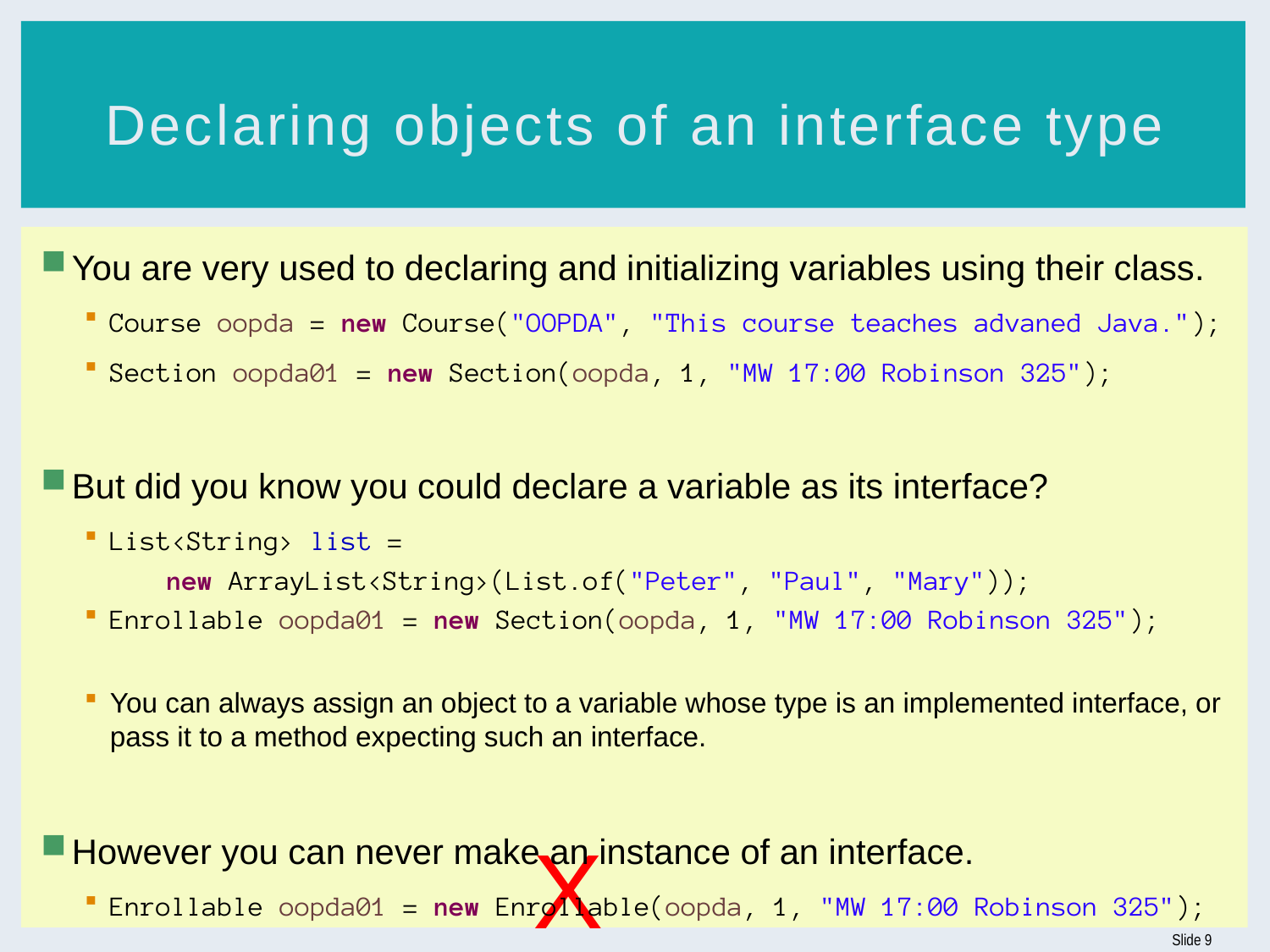

# Declaring objects of an interface type
You are very used to declaring and initializing variables using their class.
Course oopda = new Course("OOPDA", "This course teaches advaned Java.");
Section oopda01 = new Section(oopda, 1, "MW 17:00 Robinson 325");

But did you know you could declare a variable as its interface?
List<String> list =
	new ArrayList<String>(List.of("Peter", "Paul", "Mary"));
Enrollable oopda01 = new Section(oopda, 1, "MW 17:00 Robinson 325");
You can always assign an object to a variable whose type is an implemented interface, or pass it to a method expecting such an interface.

However you can never make an instance of an interface.
Enrollable oopda01 = new Enrollable(oopda, 1, "MW 17:00 Robinson 325");

X